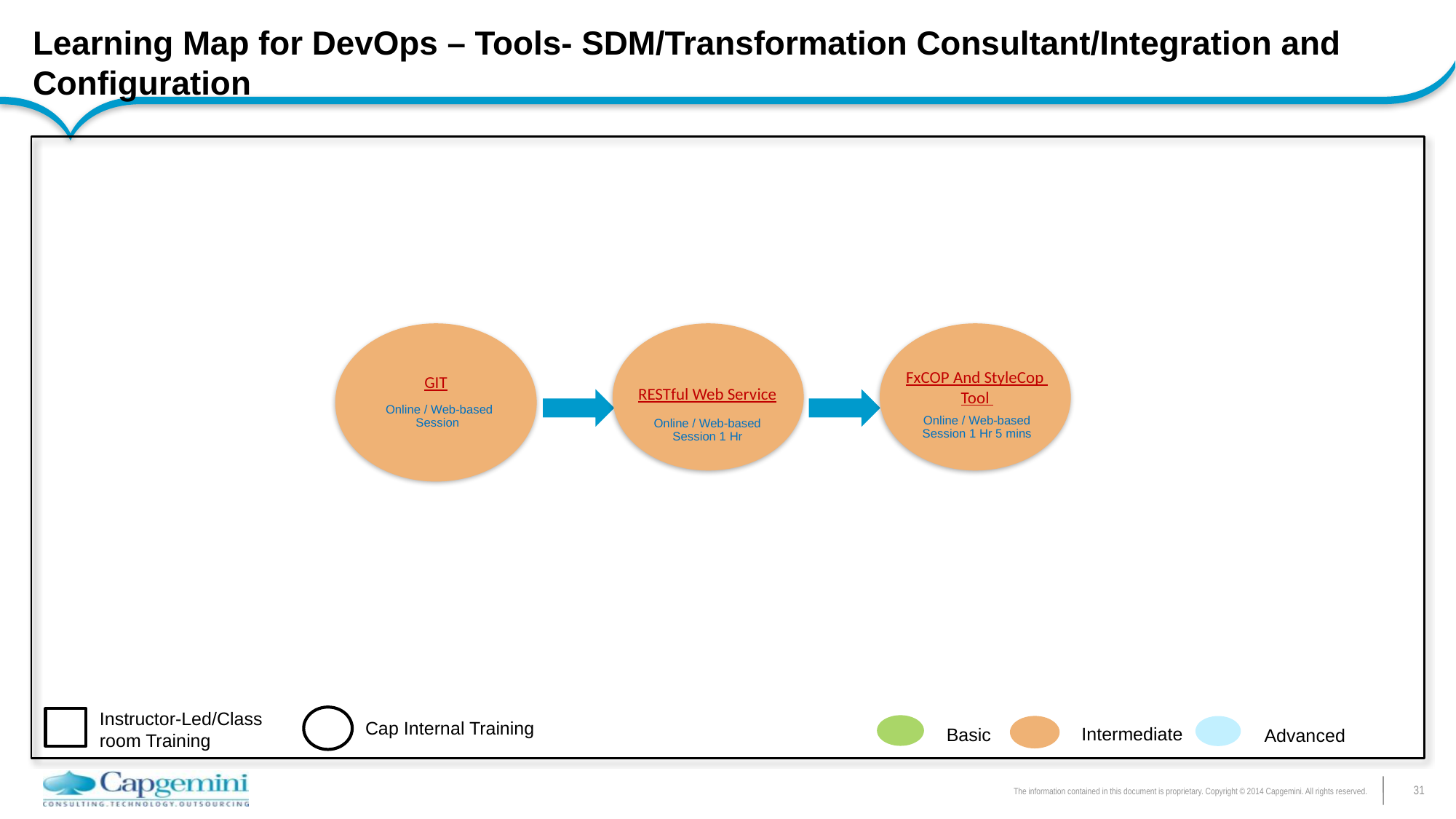

# Learning Map for DevOps – Tools- SDM/Transformation Consultant/Integration and Configuration

GIT

FxCOP And StyleCop
Tool
RESTful Web Service

Online / Web-based Session
Online / Web-based Session 1 Hr 5 mins
Online / Web-based Session 1 Hr
Instructor-Led/Class room Training

Cap Internal Training

Intermediate
Basic
Advanced